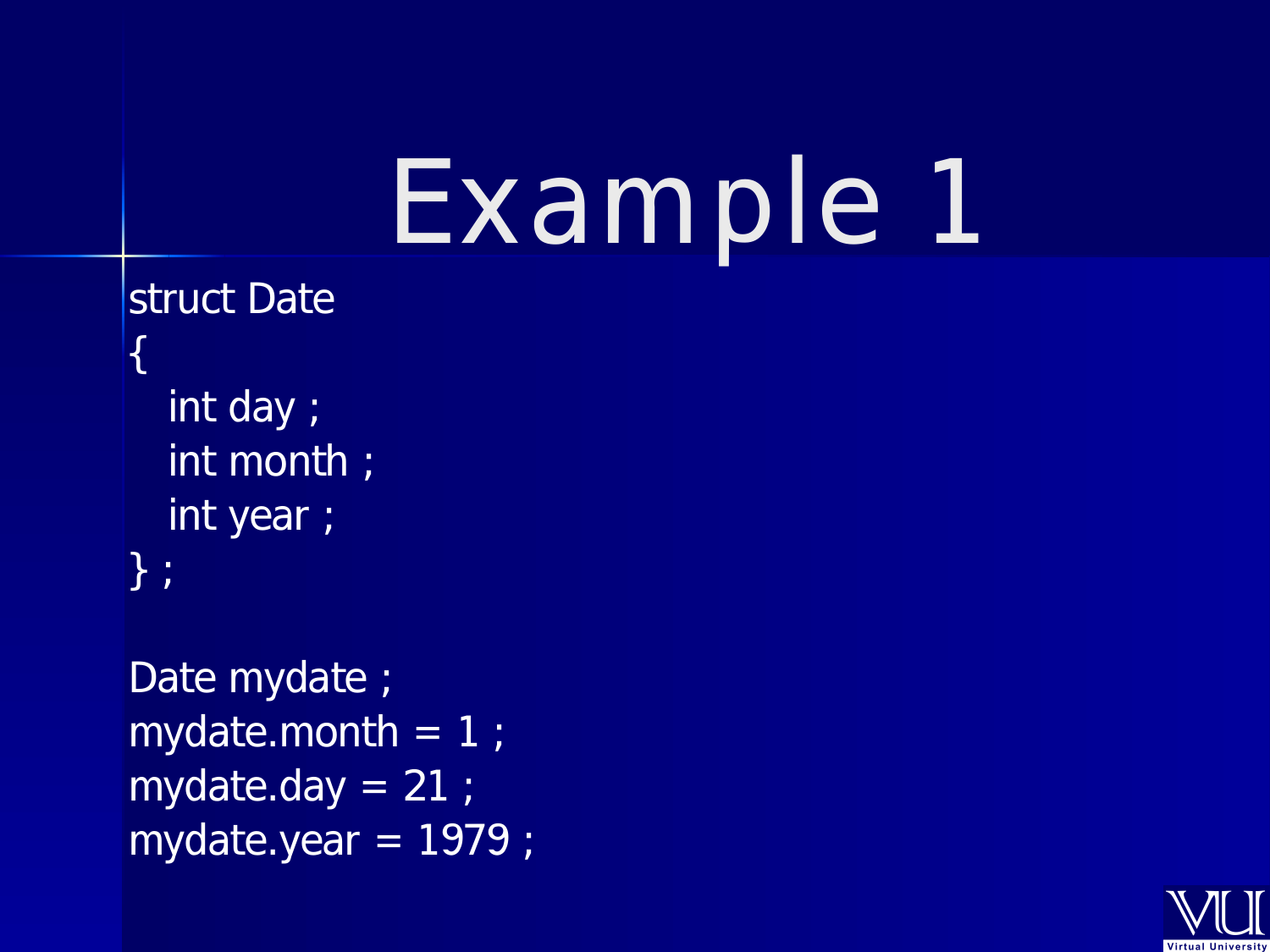

# Example 1
struct Date
{
	int day ;
	int month ;
	int year ;
} ;

Date mydate ;
mydate.month = 1 ;
mydate.day = 21 ;
mydate.year = 1979 ;